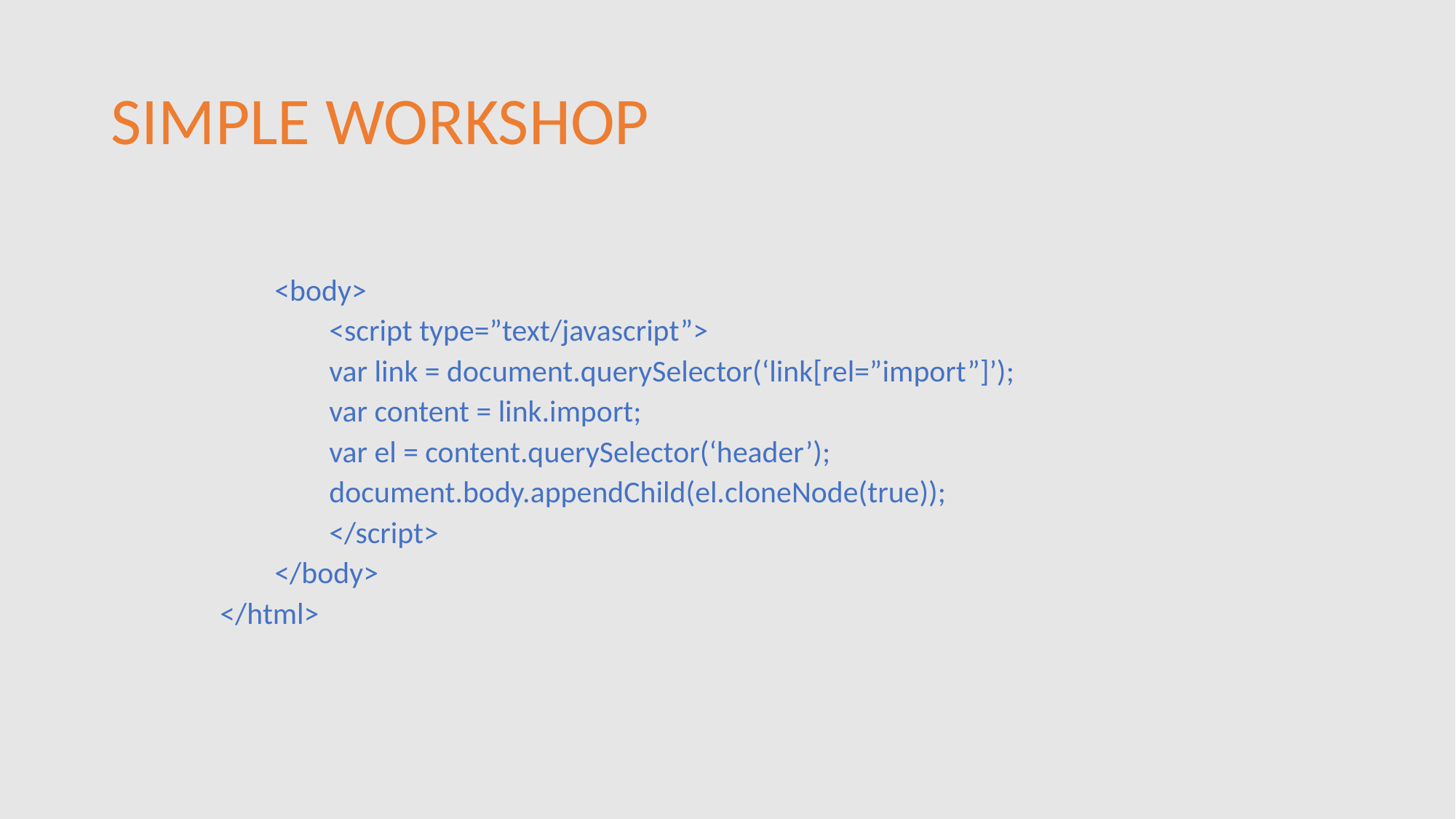

# SIMPLE WORKSHOP

<body>
<script type=”text/javascript”>
var link = document.querySelector(‘link[rel=”import”]’);
var content = link.import;
var el = content.querySelector(‘header’);
document.body.appendChild(el.cloneNode(true));
</script>
</body>
</html>